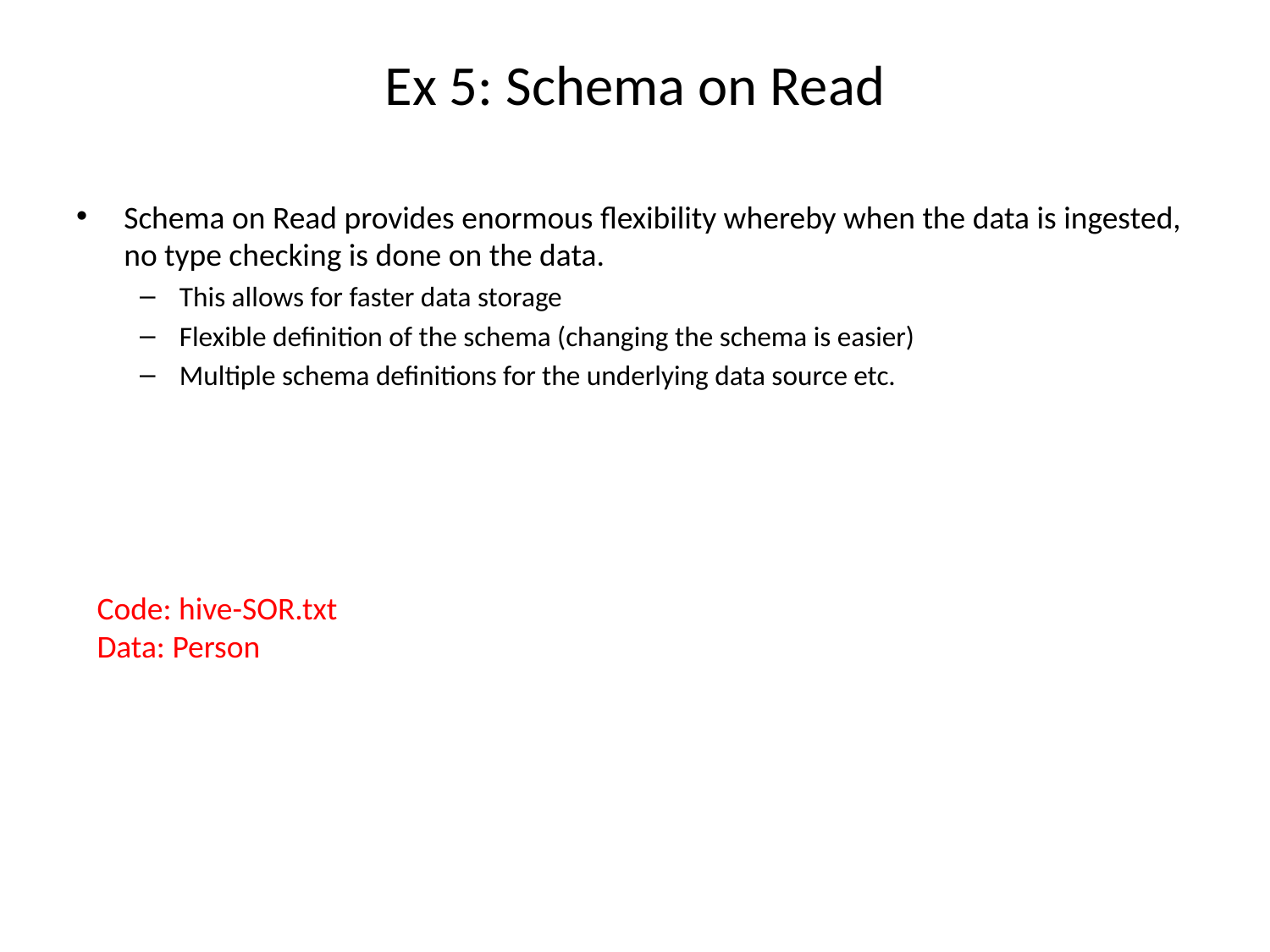

# Ex 5: Schema on Read
Schema on Read provides enormous flexibility whereby when the data is ingested, no type checking is done on the data.
This allows for faster data storage
Flexible definition of the schema (changing the schema is easier)
Multiple schema definitions for the underlying data source etc.

Code: hive-SOR.txt
Data: Person